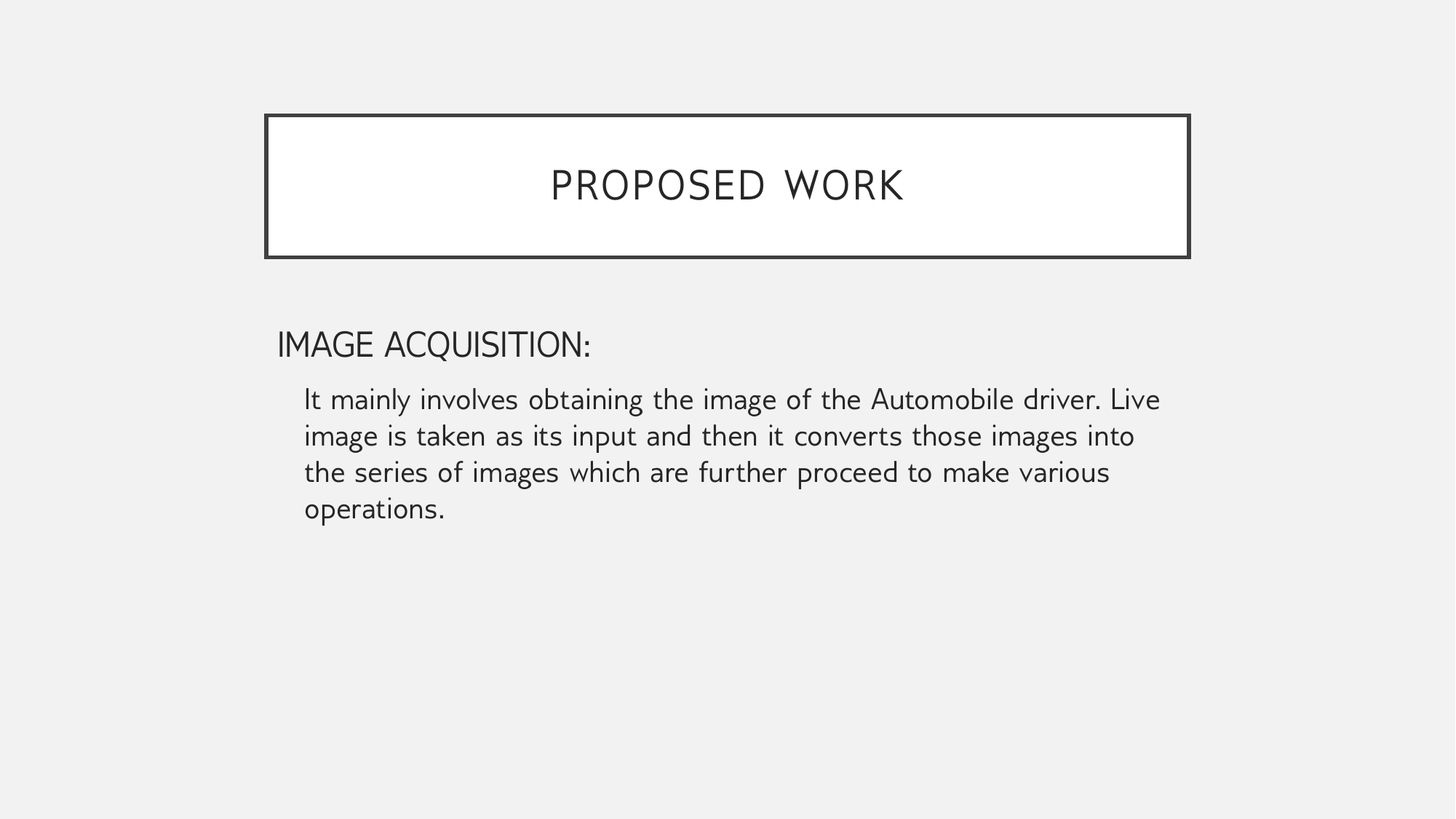

# PROPOSED WORK
IMAGE ACQUISITION:
It mainly involves obtaining the image of the Automobile driver. Live image is taken as its input and then it converts those images into the series of images which are further proceed to make various operations.